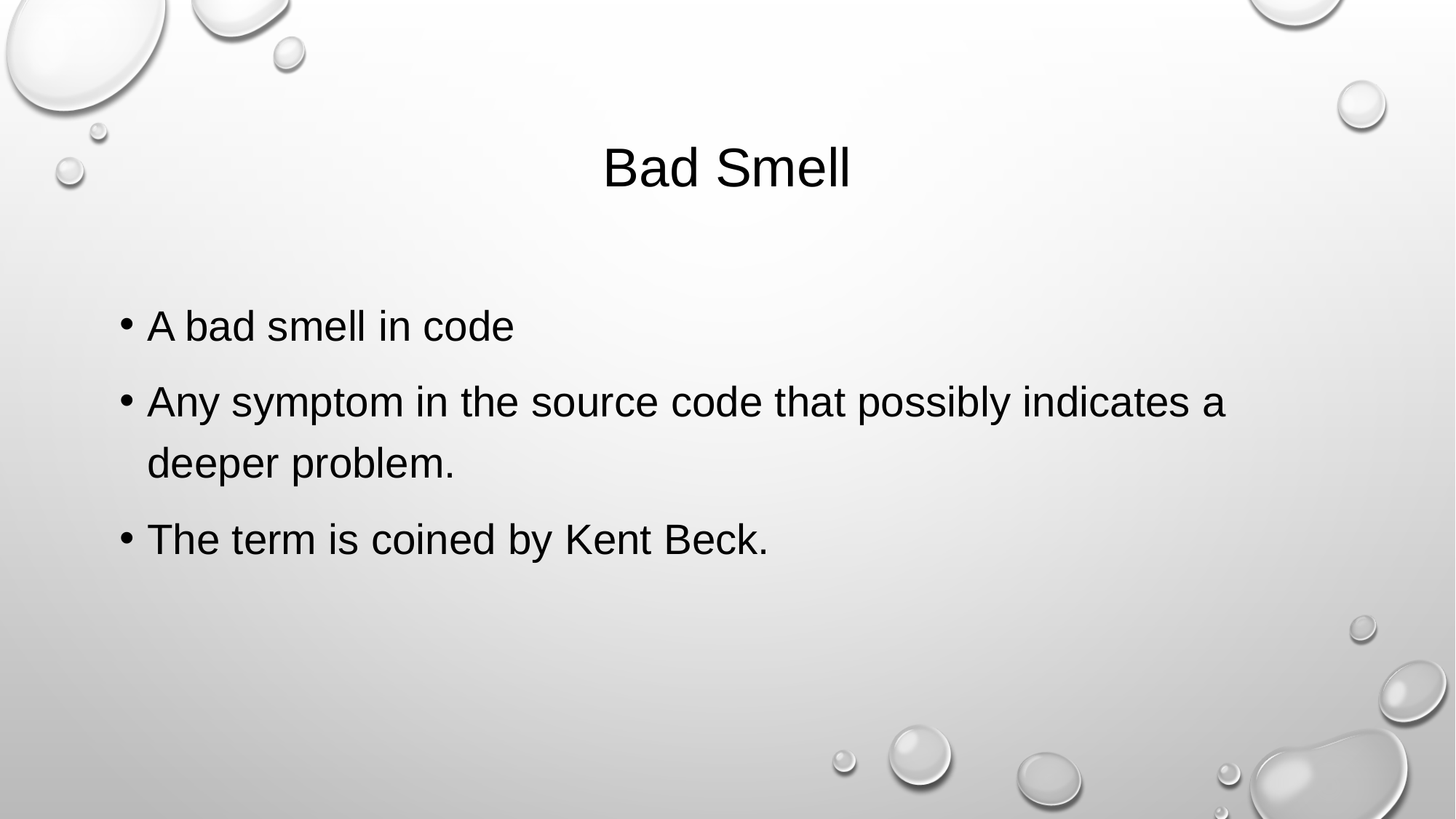

# Bad Smell
A bad smell in code
Any symptom in the source code that possibly indicates a deeper problem.
The term is coined by Kent Beck.